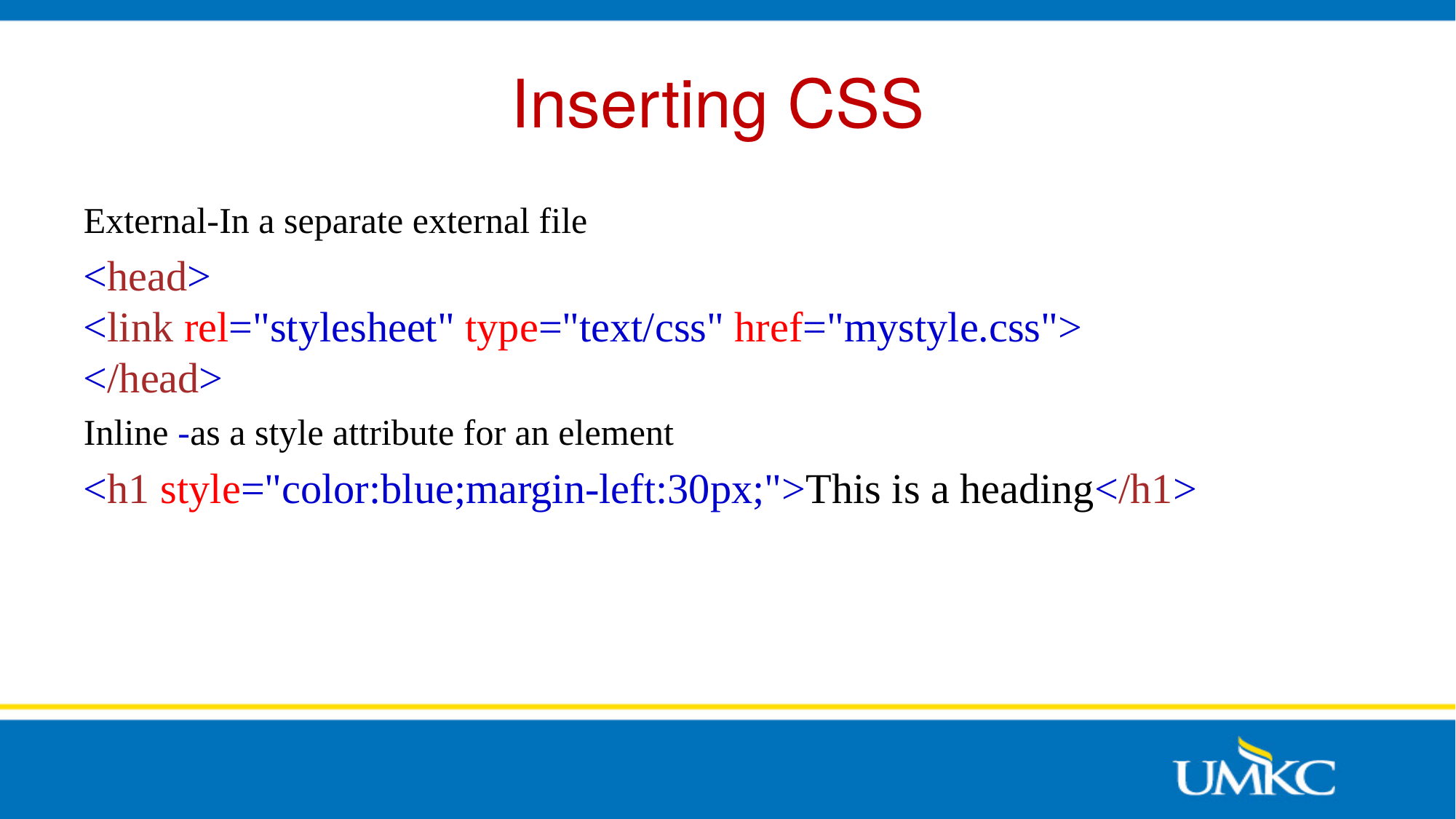

# Inserting CSS
External-In a separate external file
<head>
<link rel="stylesheet" type="text/css" href="mystyle.css">
</head>
Inline -as a style attribute for an element
<h1 style="color:blue;margin-left:30px;">This is a heading</h1>